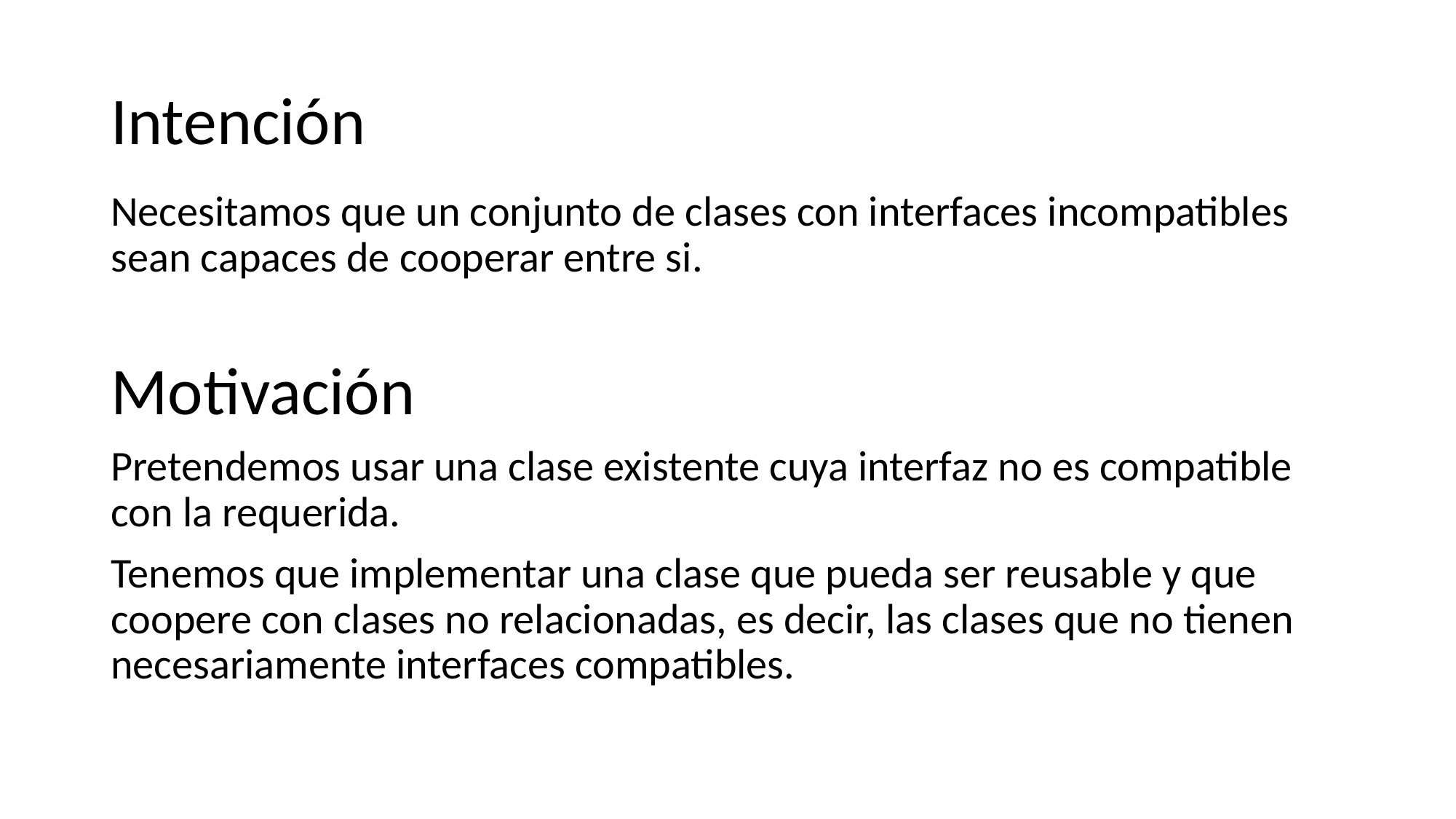

# Intención
Necesitamos que un conjunto de clases con interfaces incompatibles sean capaces de cooperar entre si.

Motivación
Pretendemos usar una clase existente cuya interfaz no es compatible con la requerida.
Tenemos que implementar una clase que pueda ser reusable y que coopere con clases no relacionadas, es decir, las clases que no tienen necesariamente interfaces compatibles.